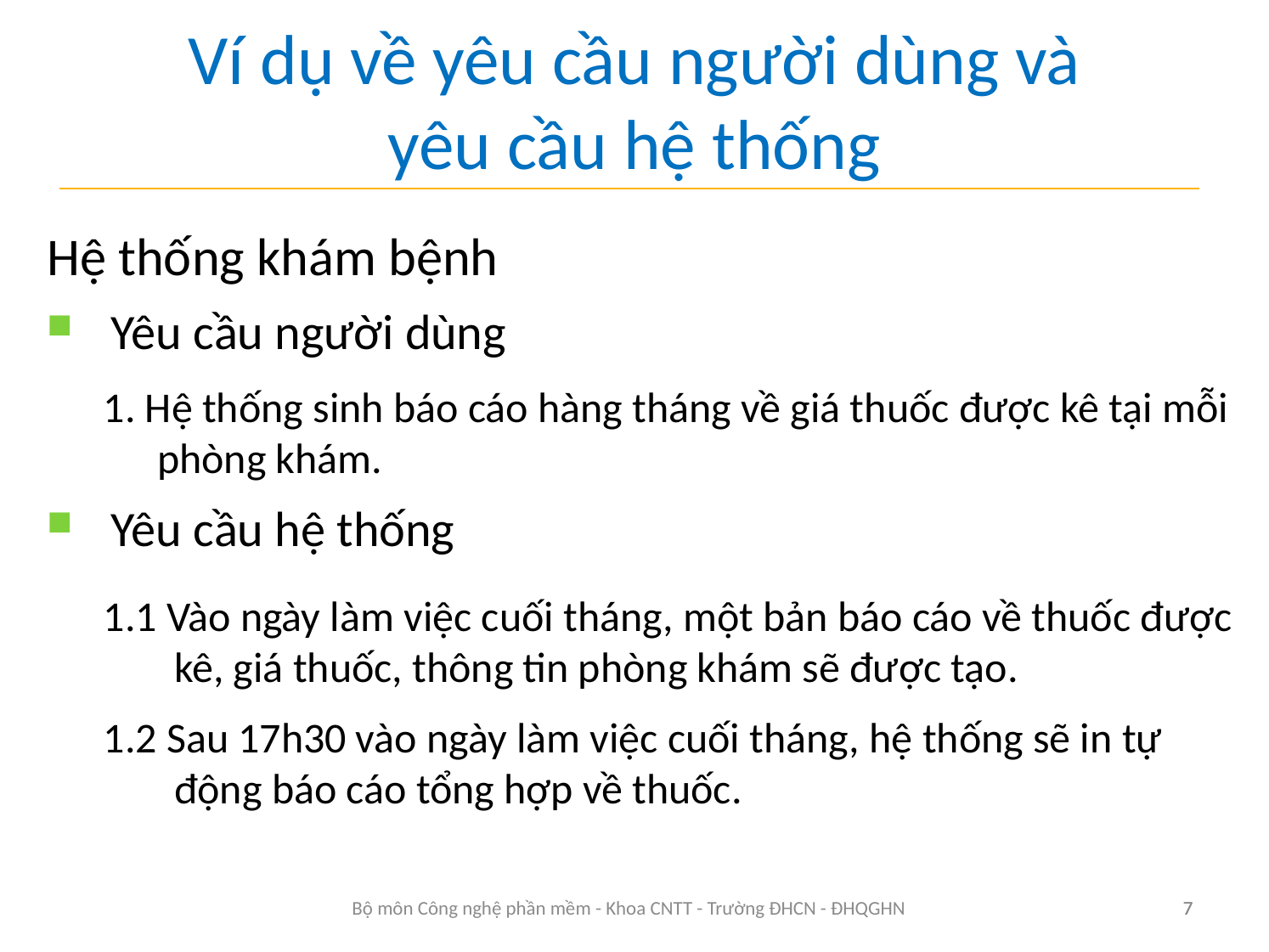

# Ví dụ về yêu cầu người dùng và yêu cầu hệ thống
Hệ thống khám bệnh
Yêu cầu người dùng
1. Hệ thống sinh báo cáo hàng tháng về giá thuốc được kê tại mỗi phòng khám.
Yêu cầu hệ thống
1.1 Vào ngày làm việc cuối tháng, một bản báo cáo về thuốc được kê, giá thuốc, thông tin phòng khám sẽ được tạo.
1.2 Sau 17h30 vào ngày làm việc cuối tháng, hệ thống sẽ in tự động báo cáo tổng hợp về thuốc.

7
Bộ môn Công nghệ phần mềm - Khoa CNTT - Trường ĐHCN - ĐHQGHN
7